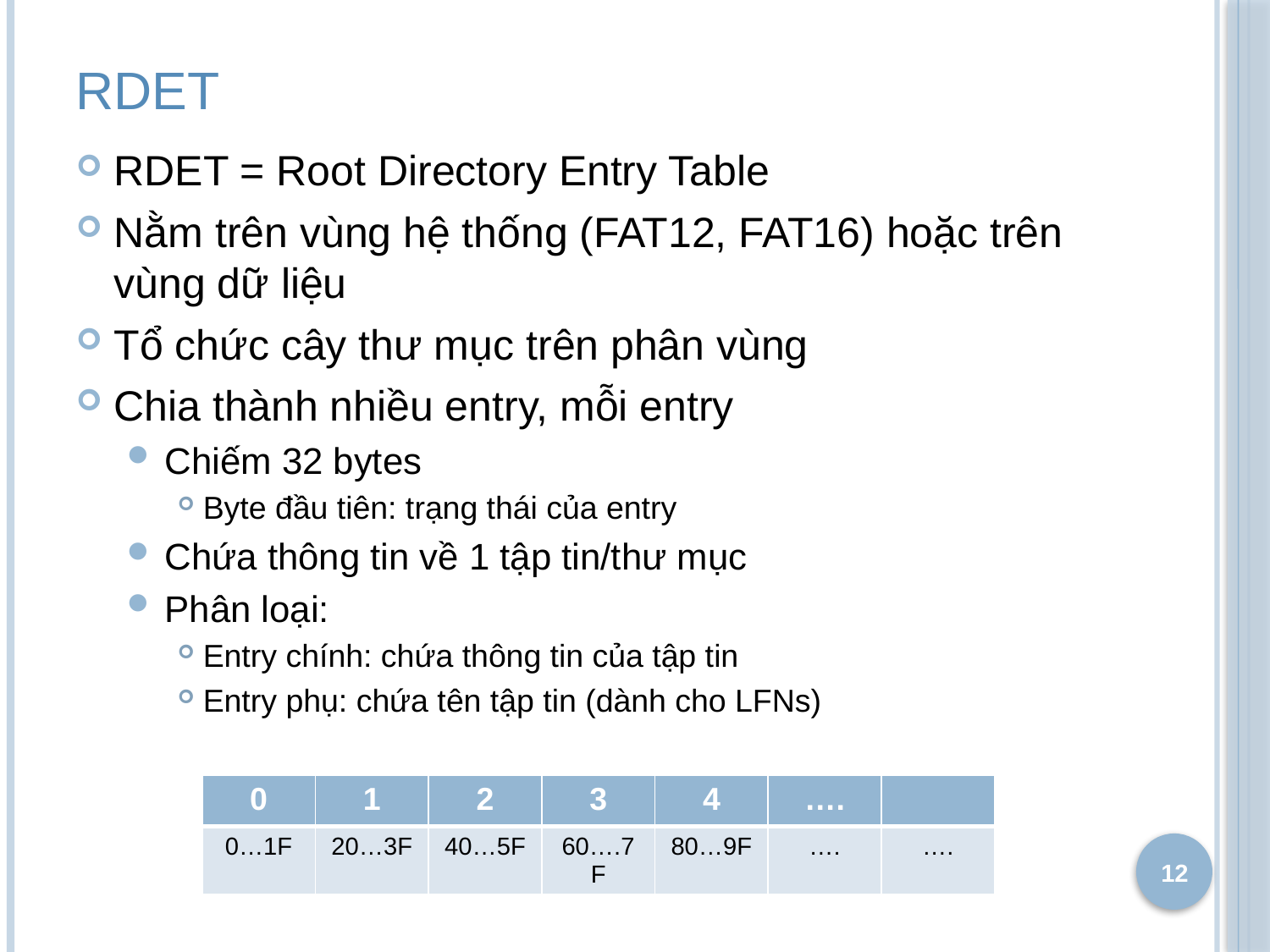

# RDET
RDET = Root Directory Entry Table
Nằm trên vùng hệ thống (FAT12, FAT16) hoặc trên vùng dữ liệu
Tổ chức cây thư mục trên phân vùng
Chia thành nhiều entry, mỗi entry
Chiếm 32 bytes
Byte đầu tiên: trạng thái của entry
Chứa thông tin về 1 tập tin/thư mục
Phân loại:
Entry chính: chứa thông tin của tập tin
Entry phụ: chứa tên tập tin (dành cho LFNs)
| 0 | 1 | 2 | 3 | 4 | …. |  |
| --- | --- | --- | --- | --- | --- | --- |
| 0…1F | 20…3F | 40…5F | 60….7F | 80…9F | …. | …. |
12